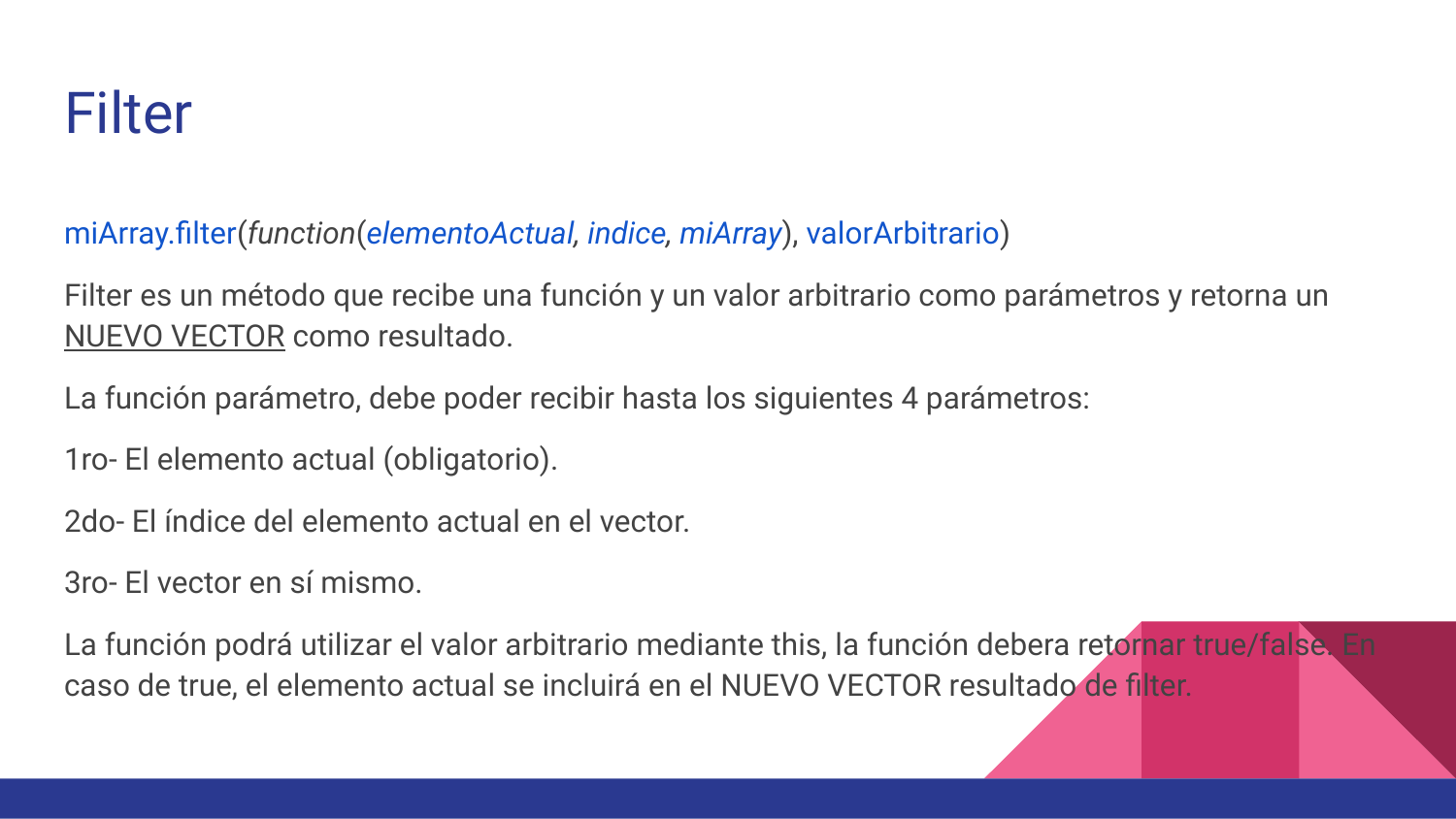

# Filter
miArray.filter(function(elementoActual, indice, miArray), valorArbitrario)
Filter es un método que recibe una función y un valor arbitrario como parámetros y retorna un NUEVO VECTOR como resultado.
La función parámetro, debe poder recibir hasta los siguientes 4 parámetros:
1ro- El elemento actual (obligatorio).
2do- El índice del elemento actual en el vector.
3ro- El vector en sí mismo.
La función podrá utilizar el valor arbitrario mediante this, la función debera retornar true/false. En caso de true, el elemento actual se incluirá en el NUEVO VECTOR resultado de filter.